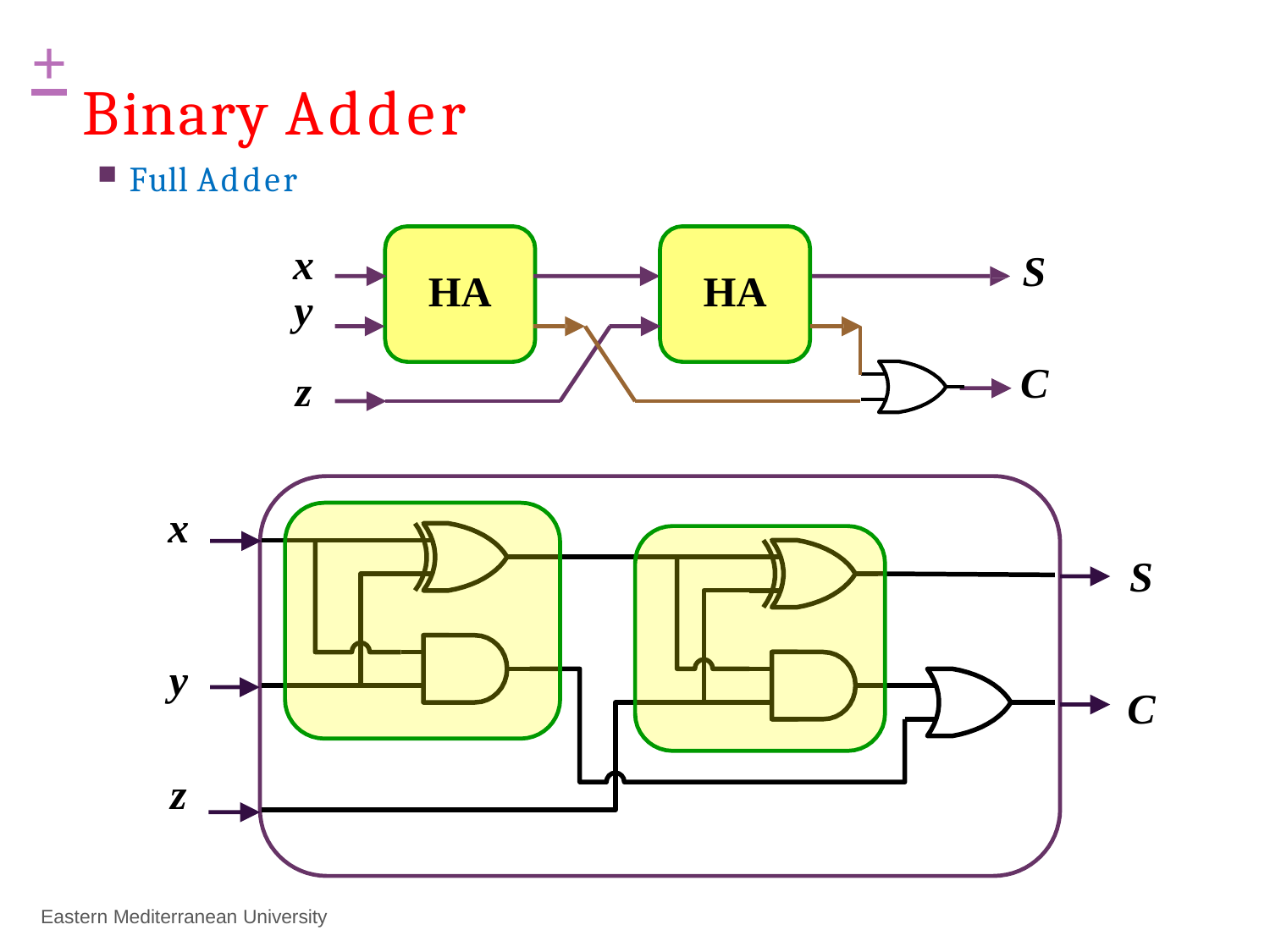

+
# Binary Adder
Full Adder

x
y
z
S
HA
HA

C

x
S
y
C
z
Eastern Mediterranean University